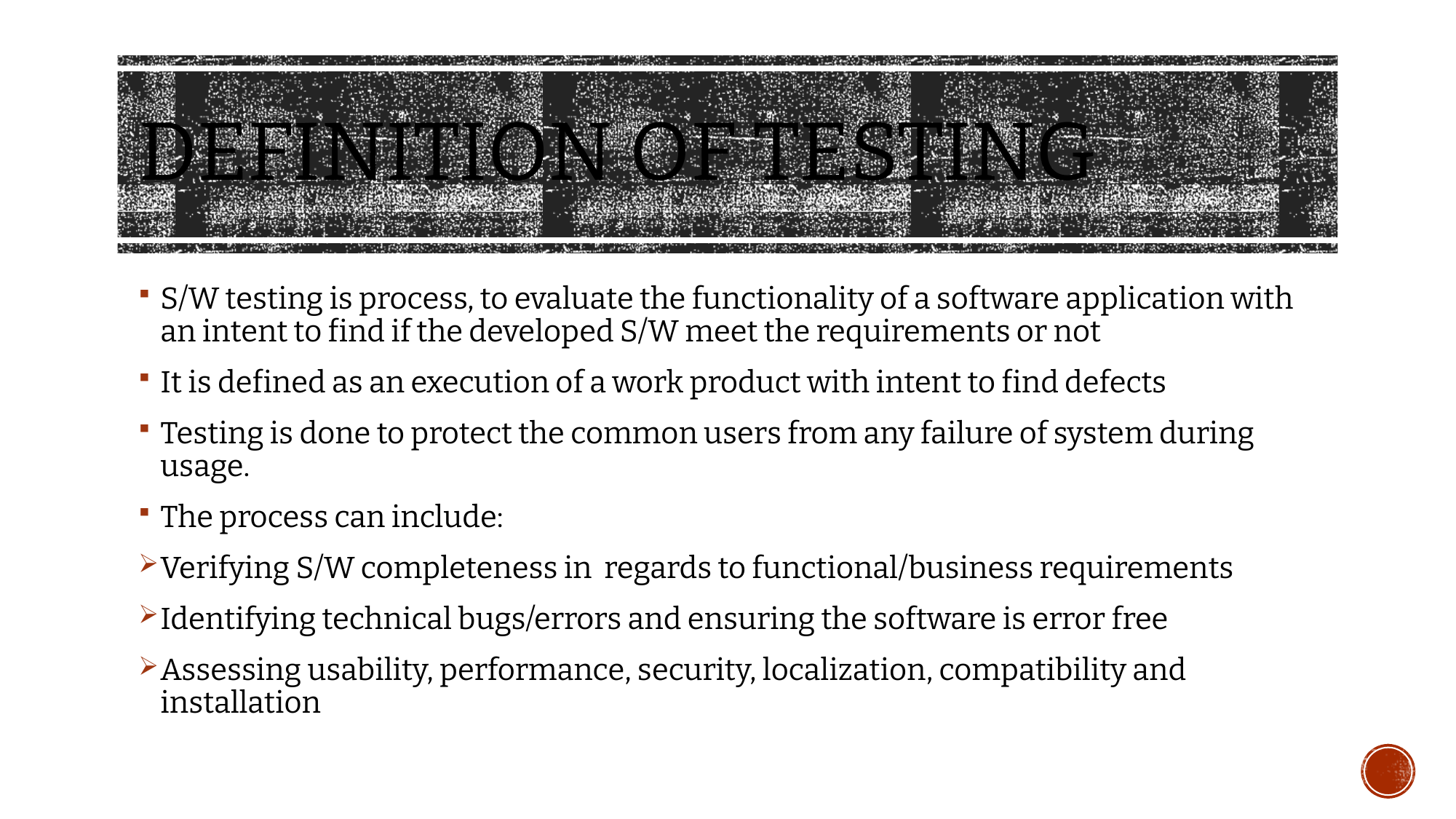

# Definition of Testing

S/W testing is process, to evaluate the functionality of a software application with an intent to find if the developed S/W meet the requirements or not
It is defined as an execution of a work product with intent to find defects
Testing is done to protect the common users from any failure of system during usage.
The process can include:
Verifying S/W completeness in  regards to functional/business requirements
Identifying technical bugs/errors and ensuring the software is error free
Assessing usability, performance, security, localization, compatibility and installation

Eng. Ashraf Alsmadi
2